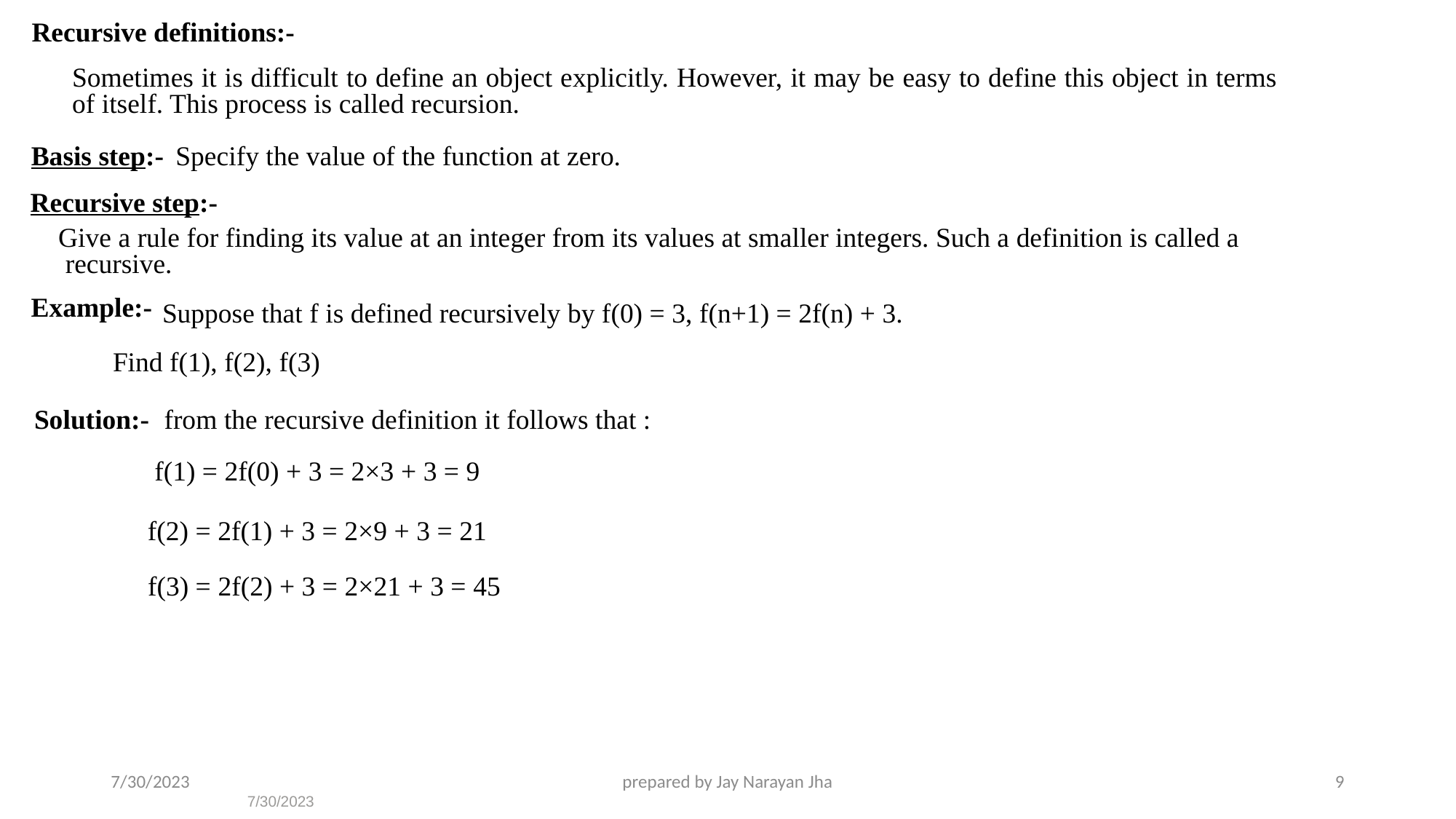

Recursive definitions:-
Sometimes it is difficult to define an object explicitly. However, it may be easy to define this object in terms of itself. This process is called recursion.
Basis step:-
Specify the value of the function at zero.
Recursive step:-
Give a rule for finding its value at an integer from its values at smaller integers. Such a definition is called a
 recursive.
Example:-
Suppose that f is defined recursively by f(0) = 3, f(n+1) = 2f(n) + 3.
Find f(1), f(2), f(3)
Solution:-
from the recursive definition it follows that :
f(1) = 2f(0) + 3 = 2×3 + 3 = 9
f(2) = 2f(1) + 3 = 2×9 + 3 = 21
f(3) = 2f(2) + 3 = 2×21 + 3 = 45
7/30/2023
prepared by Jay Narayan Jha
9
7/30/2023